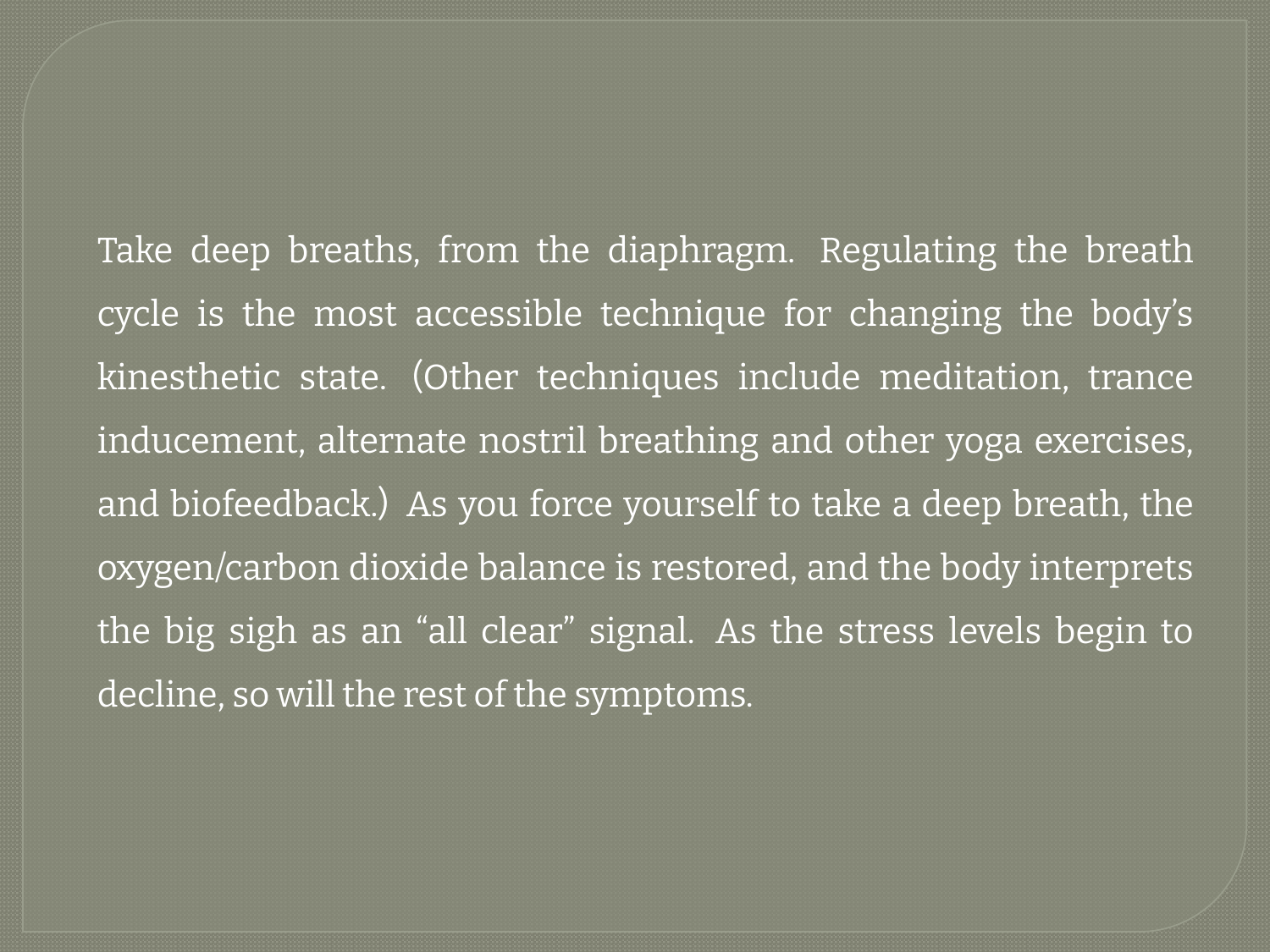

Take deep breaths, from the diaphragm.  Regulating the breath cycle is the most accessible technique for changing the body’s kinesthetic state.  (Other techniques include meditation, trance inducement, alternate nostril breathing and other yoga exercises, and biofeedback.)  As you force yourself to take a deep breath, the oxygen/carbon dioxide balance is restored, and the body interprets the big sigh as an “all clear” signal.  As the stress levels begin to decline, so will the rest of the symptoms.